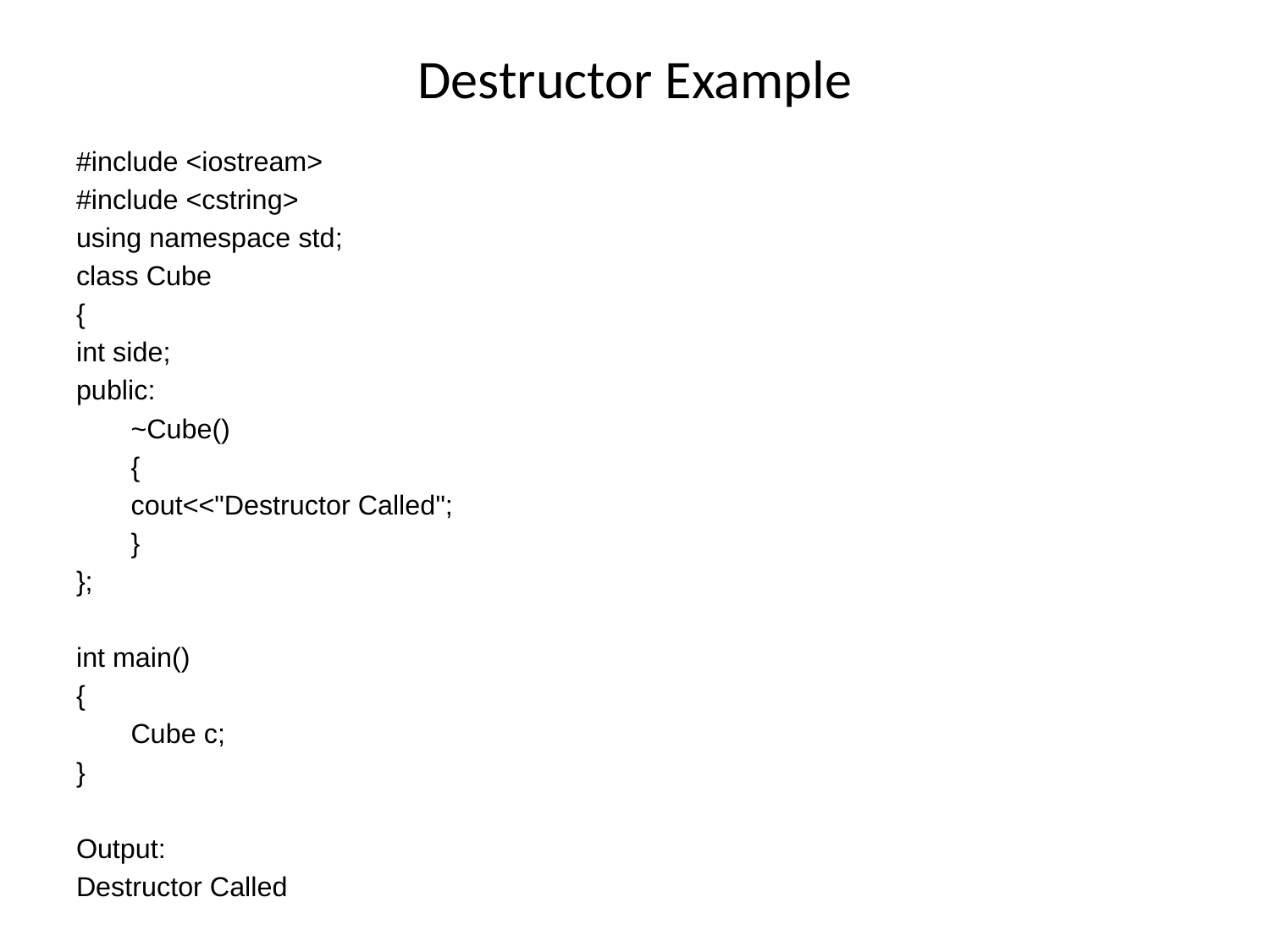

# Destructor Example
#include <iostream>
#include <cstring>
using namespace std;
class Cube
{
int side;
public:
	~Cube()
	{
		cout<<"Destructor Called";
	}
};

int main()
{
	Cube c;
}

Output:
Destructor Called